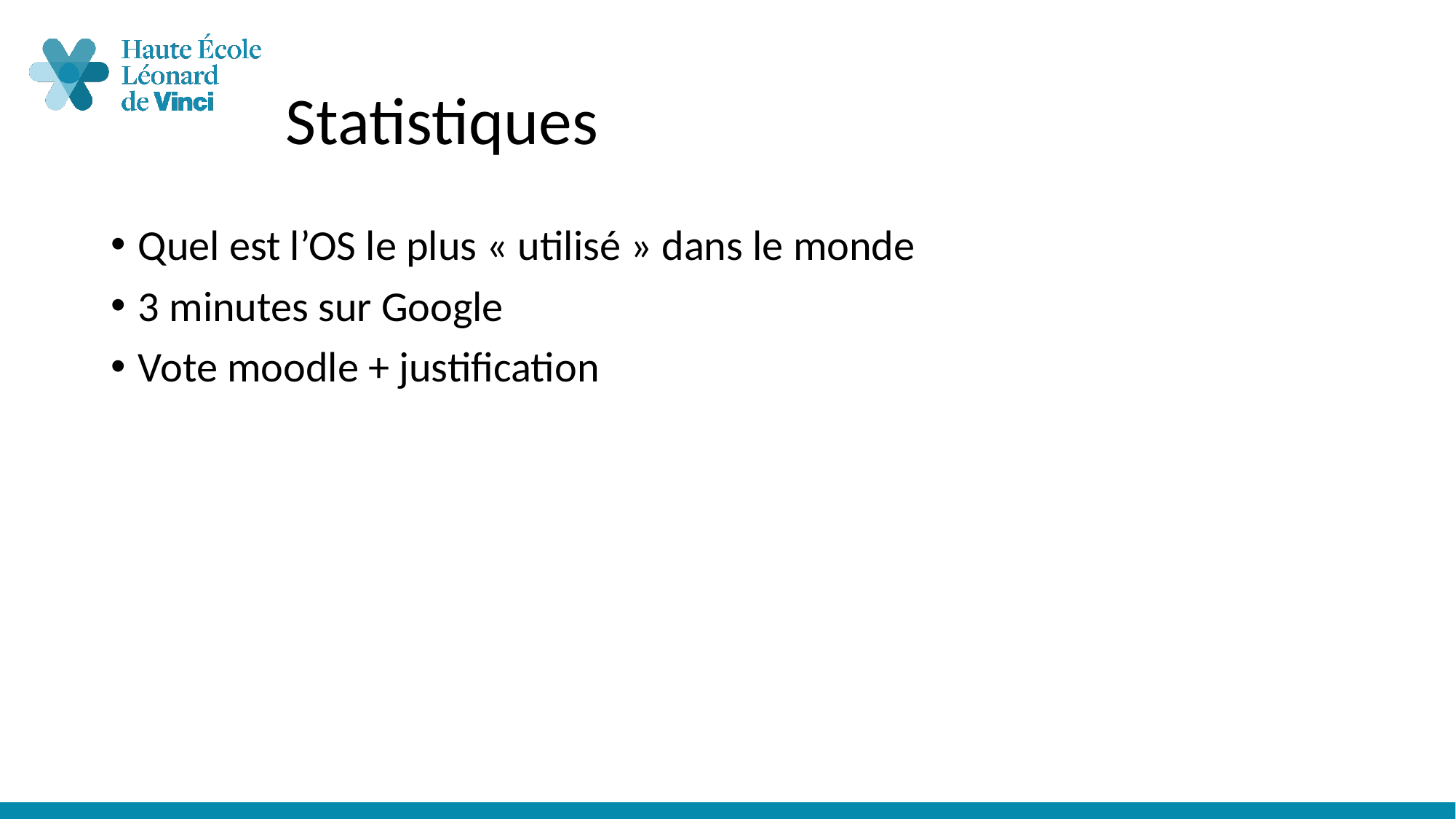

# Statistiques
Quel est l’OS le plus « utilisé » dans le monde
3 minutes sur Google
Vote moodle + justification